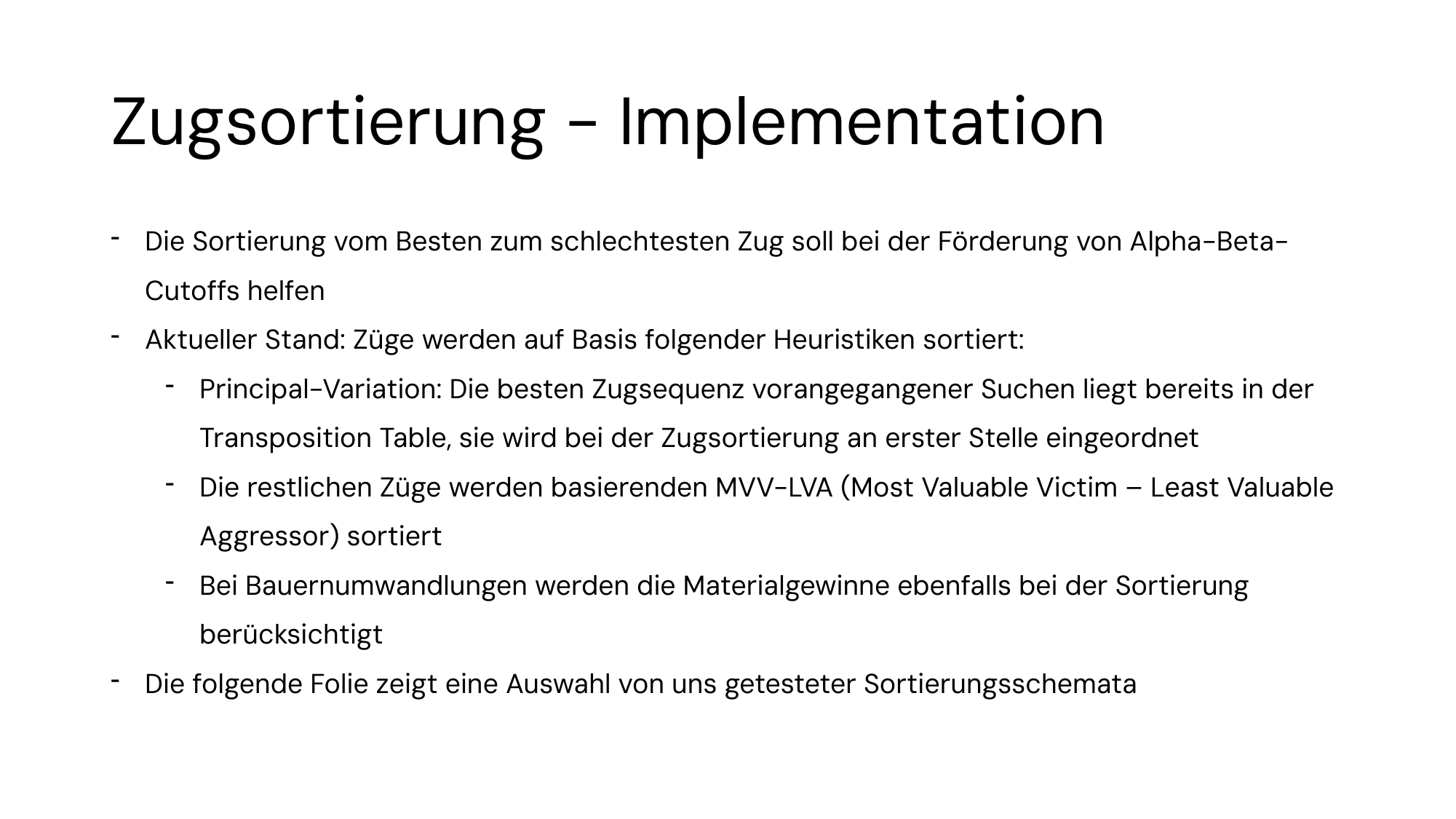

# Zugsortierung - Implementation
Die Sortierung vom Besten zum schlechtesten Zug soll bei der Förderung von Alpha-Beta-Cutoffs helfen
Aktueller Stand: Züge werden auf Basis folgender Heuristiken sortiert:
Principal-Variation: Die besten Zugsequenz vorangegangener Suchen liegt bereits in der Transposition Table, sie wird bei der Zugsortierung an erster Stelle eingeordnet
Die restlichen Züge werden basierenden MVV-LVA (Most Valuable Victim – Least Valuable Aggressor) sortiert
Bei Bauernumwandlungen werden die Materialgewinne ebenfalls bei der Sortierung berücksichtigt
Die folgende Folie zeigt eine Auswahl von uns getesteter Sortierungsschemata